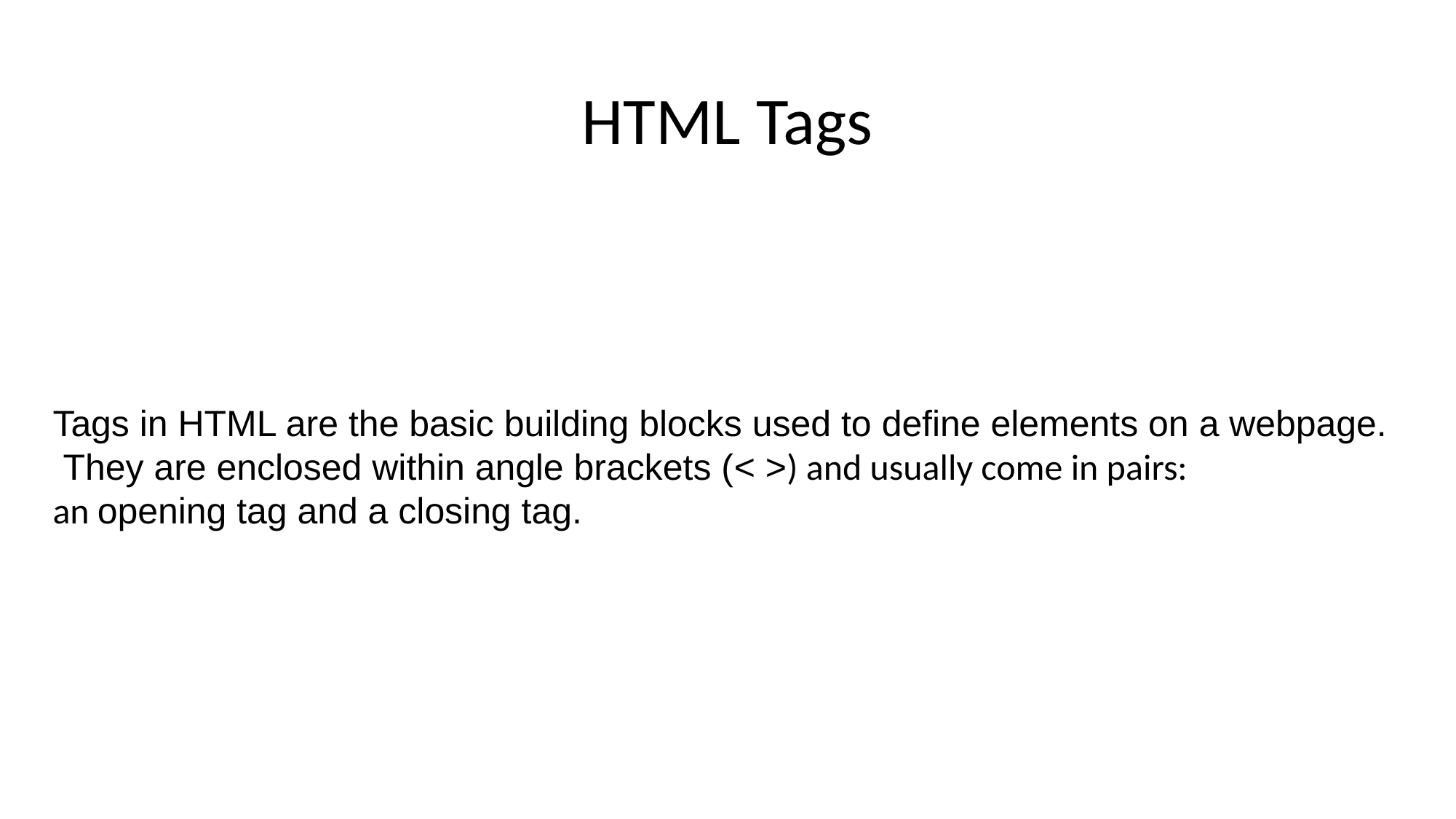

# HTML Tags
Tags in HTML are the basic building blocks used to define elements on a webpage.
 They are enclosed within angle brackets (< >) and usually come in pairs:
an opening tag and a closing tag.